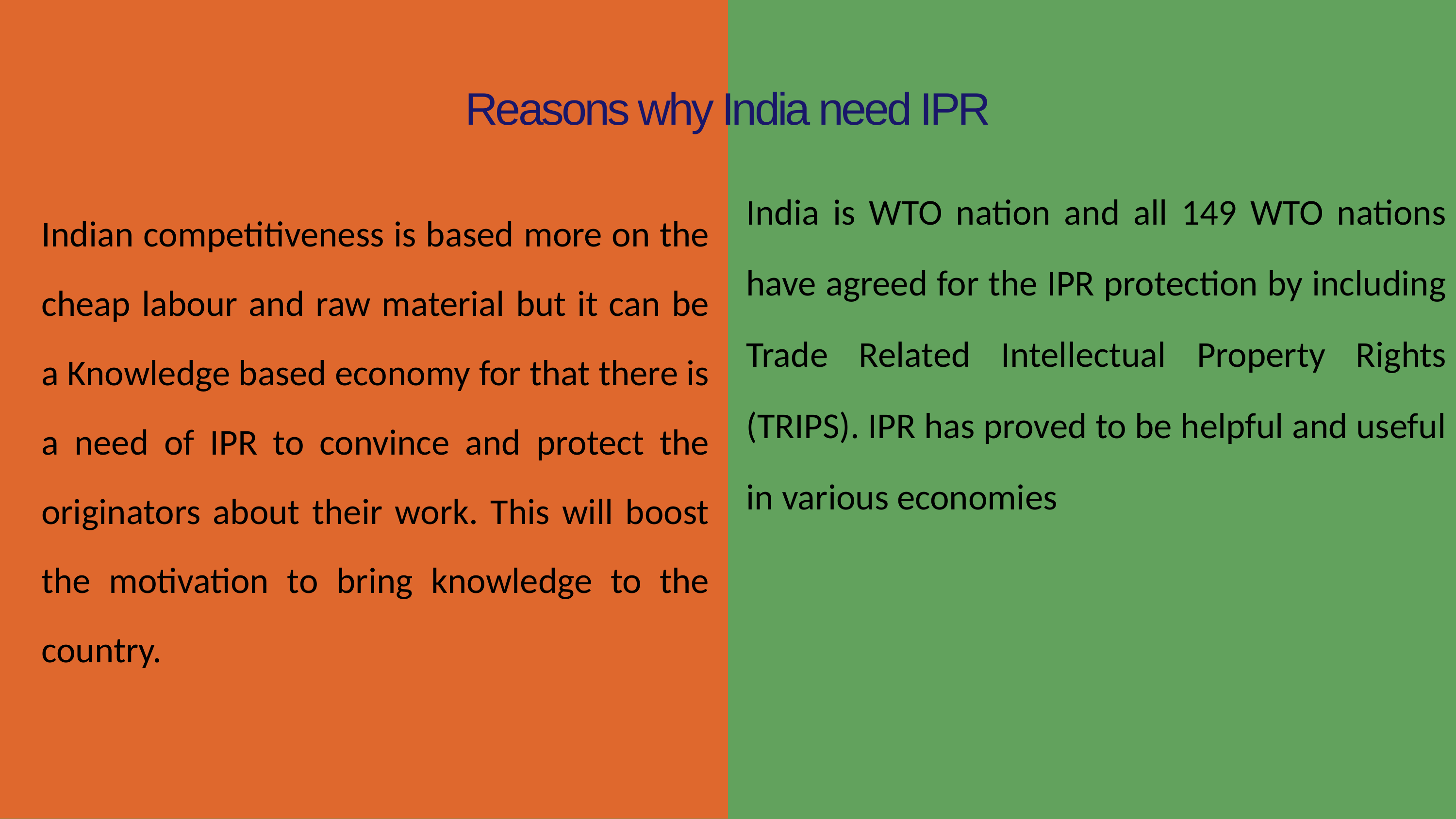

Reasons why India need IPR
India is WTO nation and all 149 WTO nations have agreed for the IPR protection by including Trade Related Intellectual Property Rights (TRIPS). IPR has proved to be helpful and useful in various economies
Indian competitiveness is based more on the cheap labour and raw material but it can be a Knowledge based economy for that there is a need of IPR to convince and protect the originators about their work. This will boost the motivation to bring knowledge to the country.